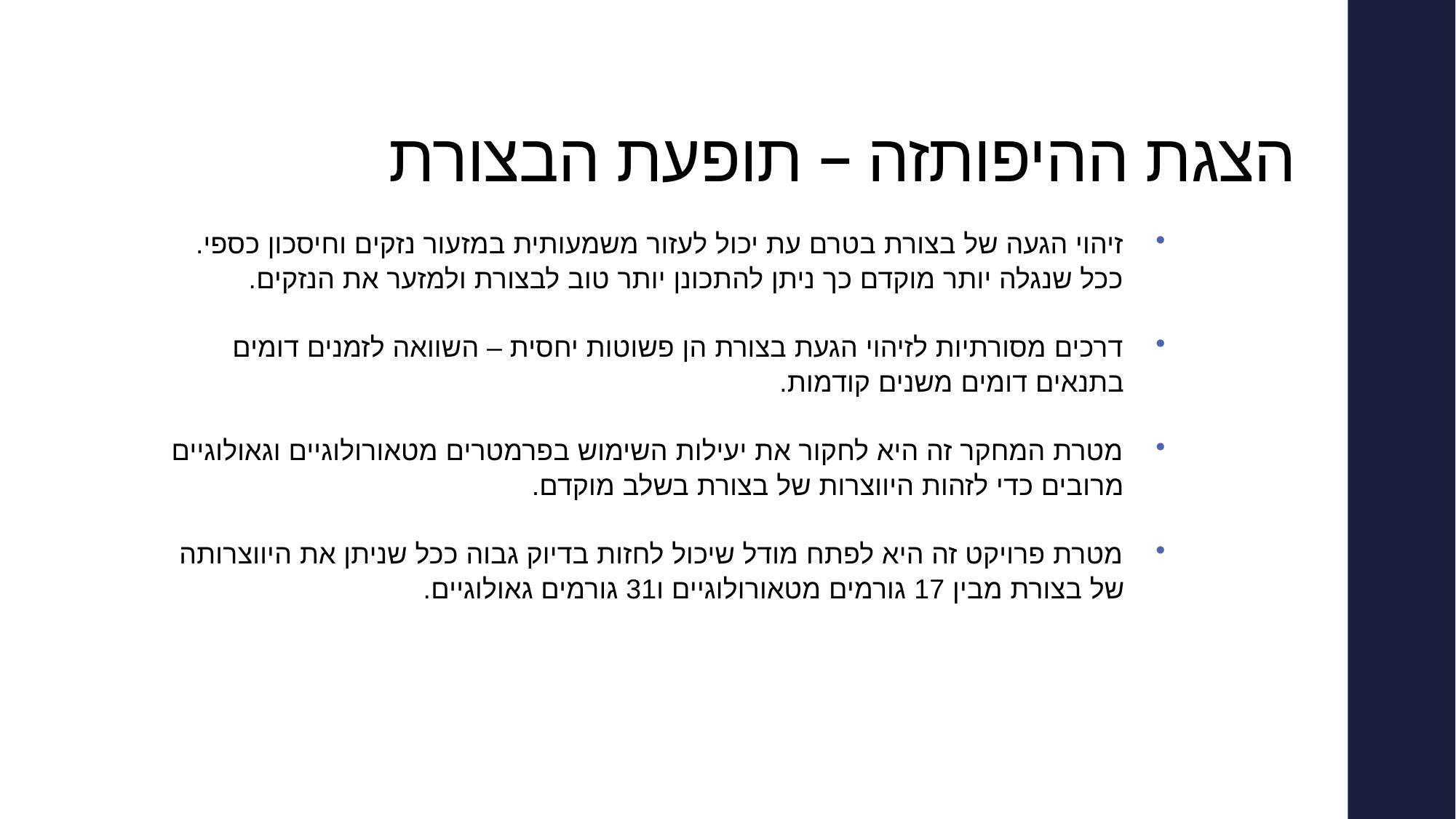

# הצגת ההיפותזה – תופעת הבצורת
זיהוי הגעה של בצורת בטרם עת יכול לעזור משמעותית במזעור נזקים וחיסכון כספי. ככל שנגלה יותר מוקדם כך ניתן להתכונן יותר טוב לבצורת ולמזער את הנזקים.
דרכים מסורתיות לזיהוי הגעת בצורת הן פשוטות יחסית – השוואה לזמנים דומים בתנאים דומים משנים קודמות.
מטרת המחקר זה היא לחקור את יעילות השימוש בפרמטרים מטאורולוגיים וגאולוגיים מרובים כדי לזהות היווצרות של בצורת בשלב מוקדם.
מטרת פרויקט זה היא לפתח מודל שיכול לחזות בדיוק גבוה ככל שניתן את היווצרותה של בצורת מבין 17 גורמים מטאורולוגיים ו31 גורמים גאולוגיים.